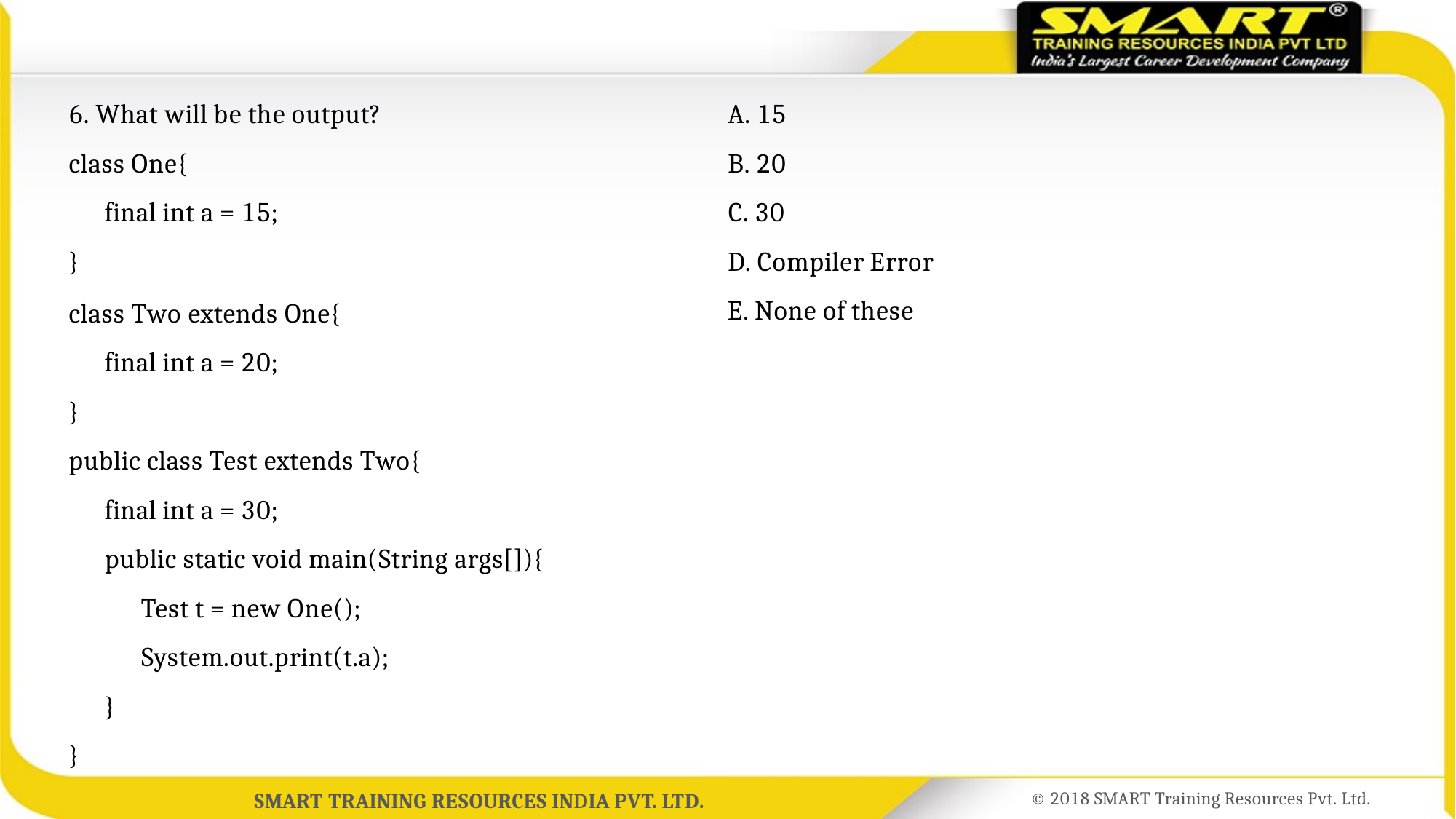

6. What will be the output?
class One{
      final int a = 15;
}

class Two extends One{
      final int a = 20;
}
public class Test extends Two{
      final int a = 30;
      public static void main(String args[]){
            Test t = new One();
            System.out.print(t.a);
      }
}
A. 15
B. 20
C. 30
D. Compiler Error
E. None of these